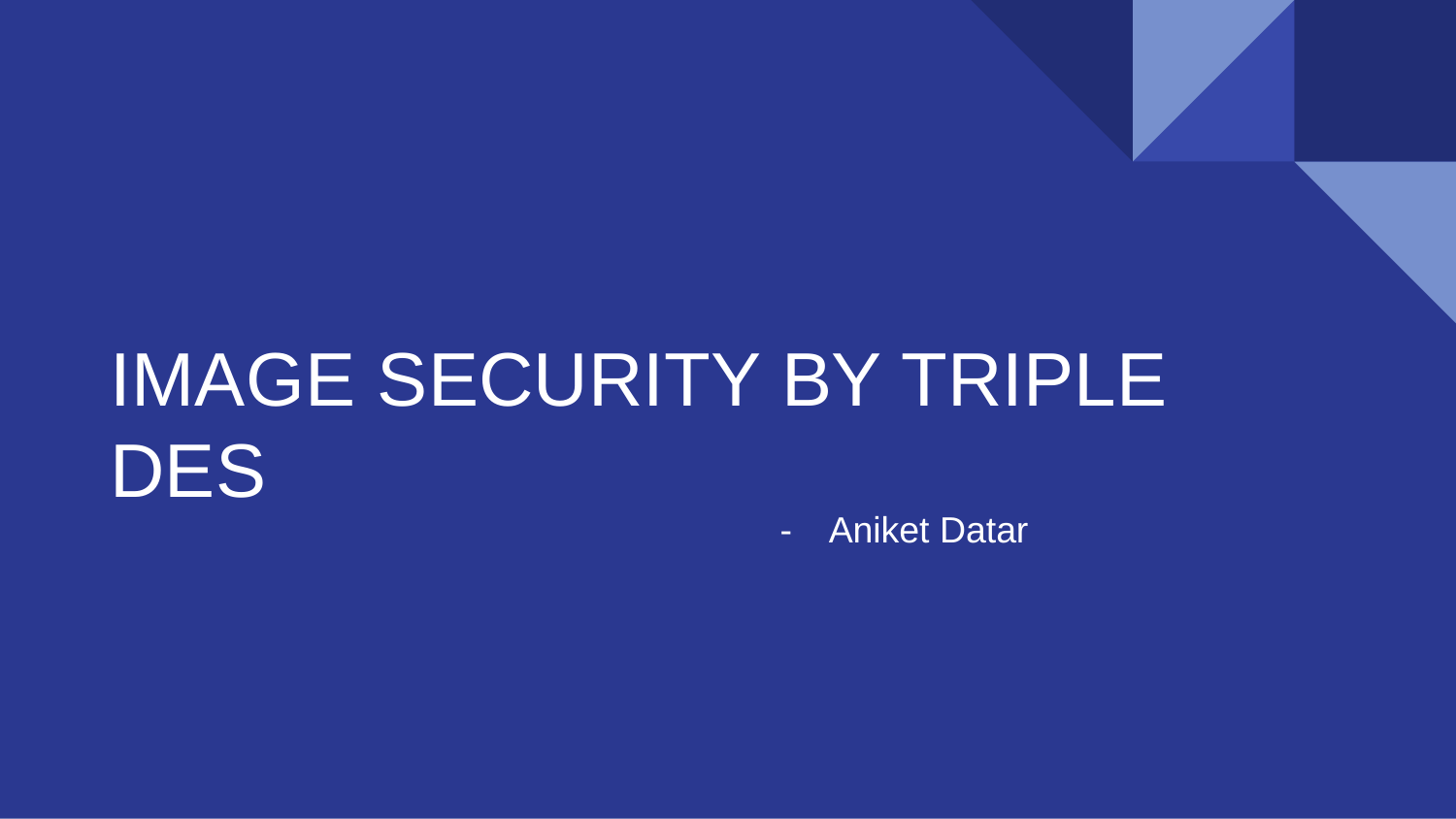

IMAGE SECURITY BY TRIPLE DES
-	Aniket Datar